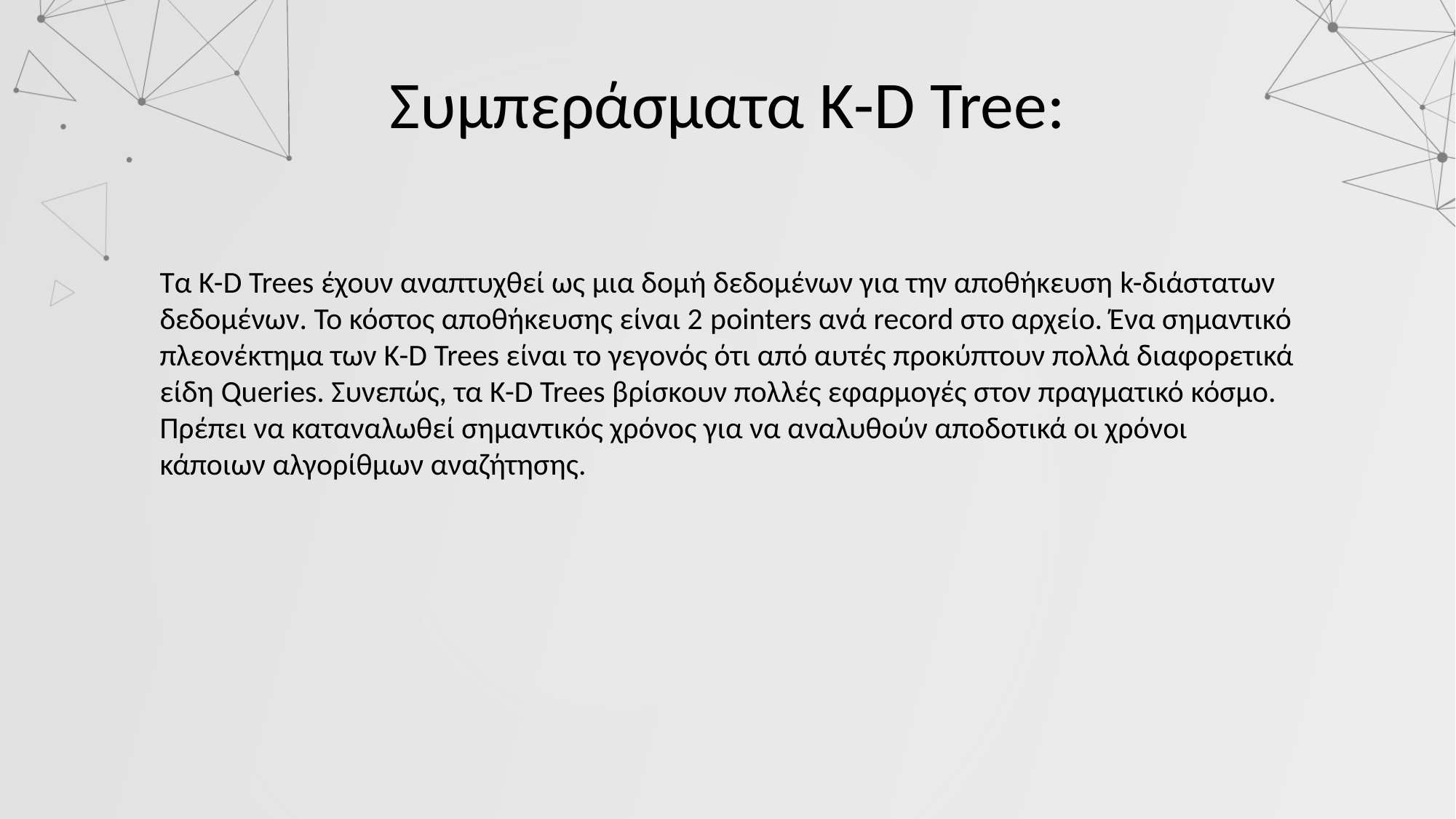

Συμπεράσματα K-D Tree:
Τα K-D Trees έχουν αναπτυχθεί ως μια δομή δεδομένων για την αποθήκευση k-διάστατων δεδομένων. Το κόστος αποθήκευσης είναι 2 pointers ανά record στο αρχείο. Ένα σημαντικό πλεονέκτημα των K-D Trees είναι το γεγονός ότι από αυτές προκύπτουν πολλά διαφορετικά είδη Queries. Συνεπώς, τα K-D Trees βρίσκουν πολλές εφαρμογές στον πραγματικό κόσμο. Πρέπει να καταναλωθεί σημαντικός χρόνος για να αναλυθούν αποδοτικά οι χρόνοι κάποιων αλγορίθμων αναζήτησης.